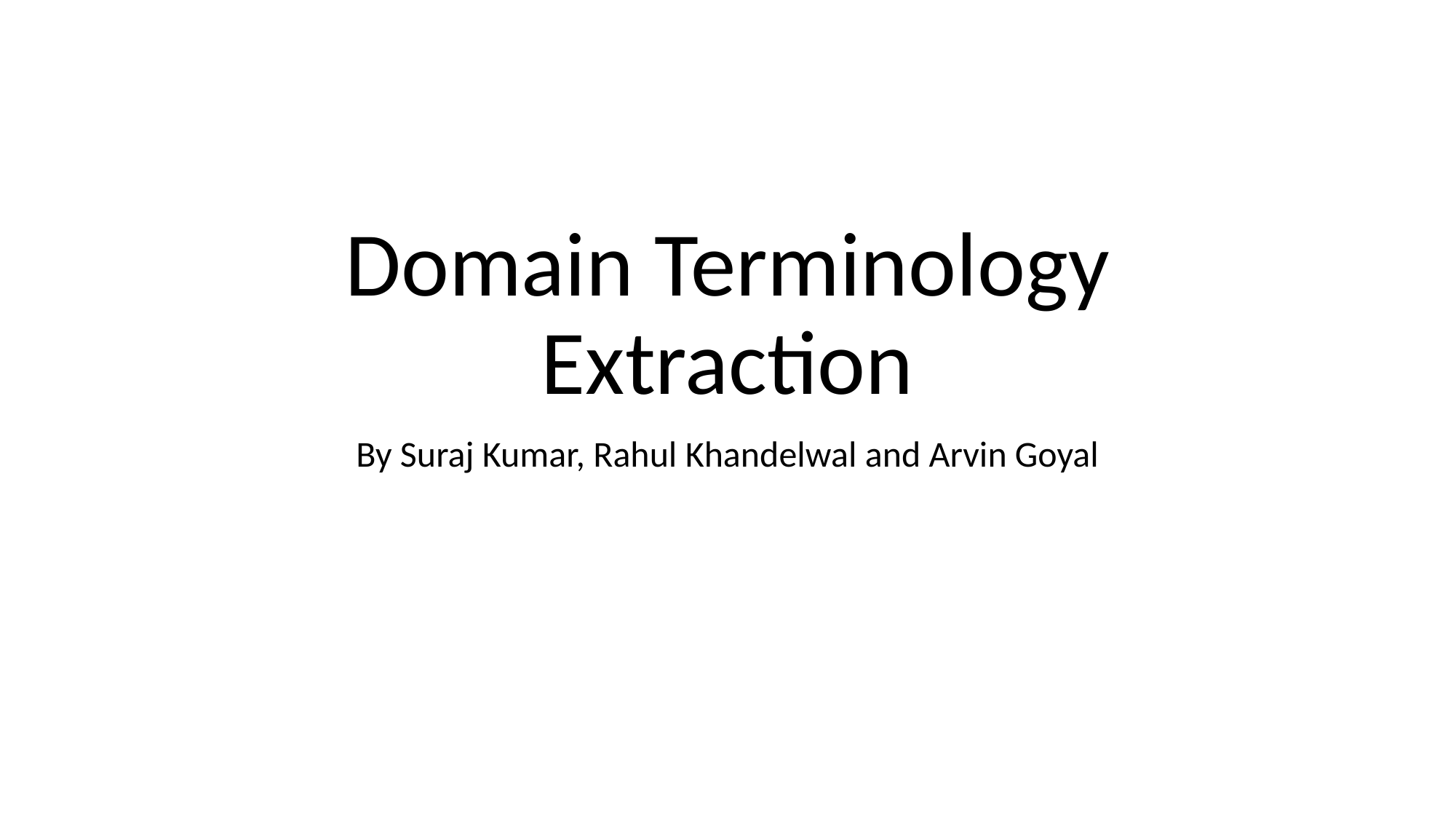

# Domain Terminology Extraction
By Suraj Kumar, Rahul Khandelwal and Arvin Goyal